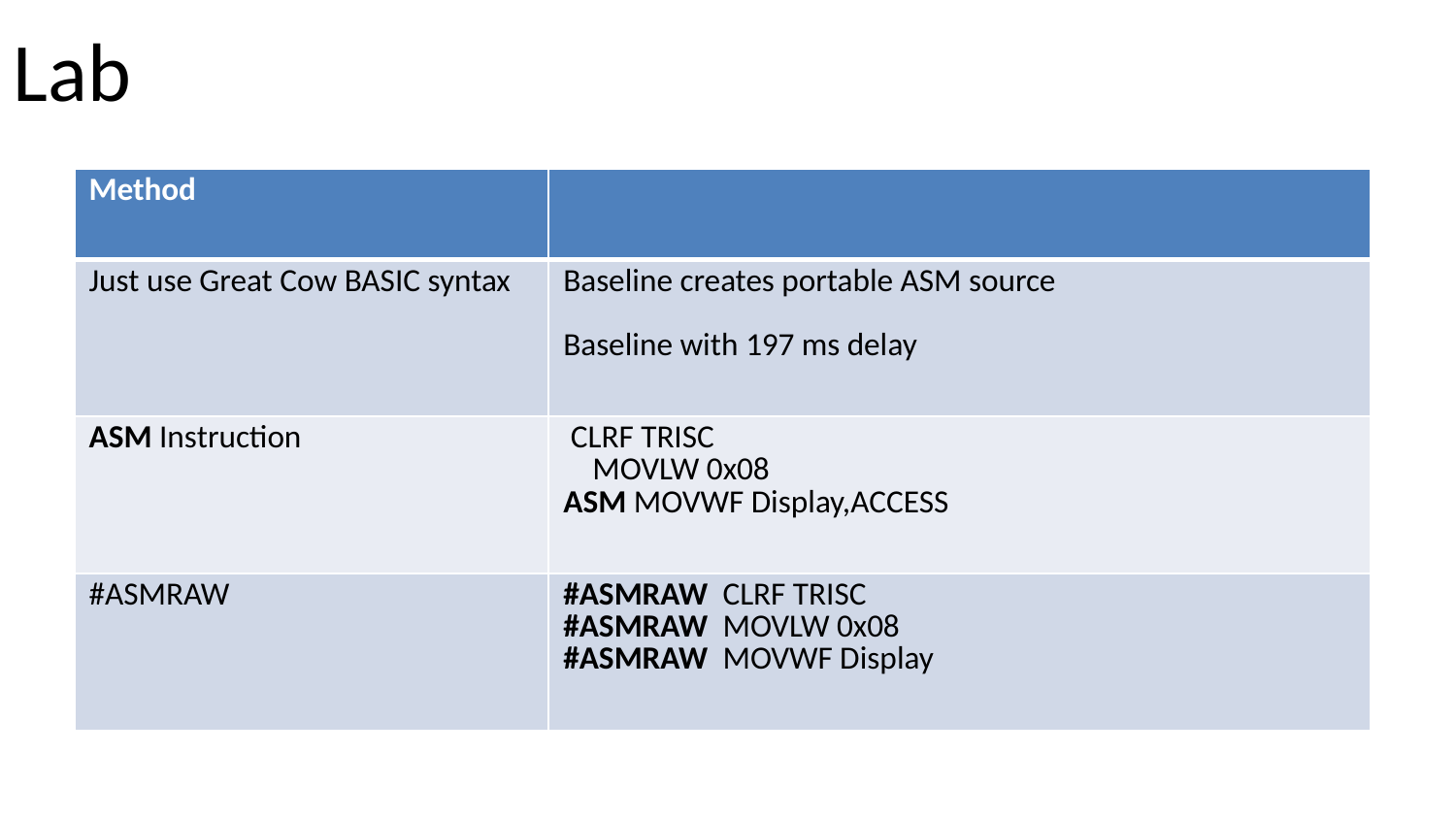

# Lab
| Method |  |
| --- | --- |
| Just use Great Cow BASIC syntax | Baseline creates portable ASM source Baseline with 197 ms delay |
| ASM Instruction | CLRF TRISC MOVLW 0x08 ASM MOVWF Display,ACCESS |
| #ASMRAW | #ASMRAW CLRF TRISC #ASMRAW MOVLW 0x08 #ASMRAW MOVWF Display |